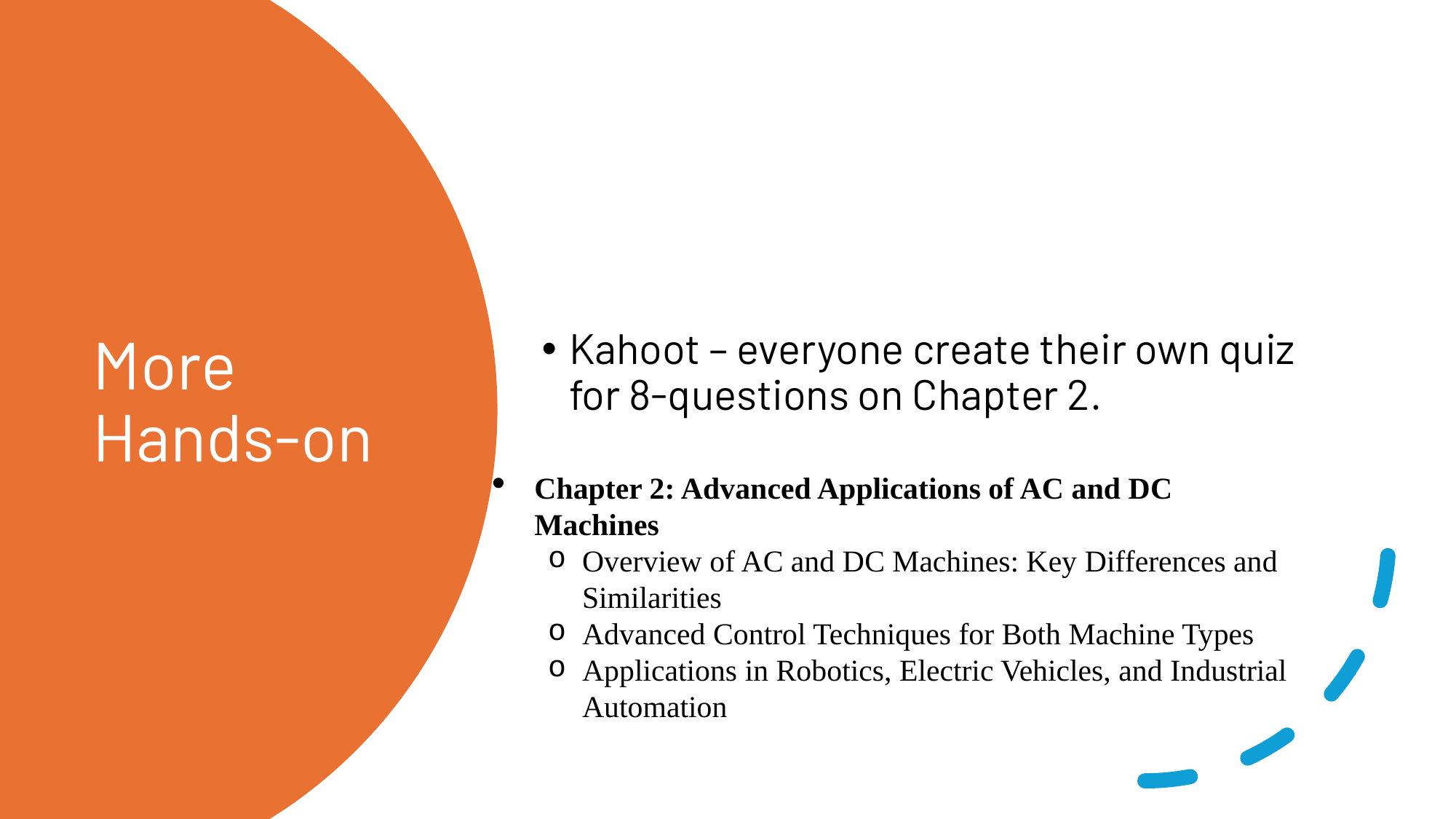

Kahoot – everyone create their own quiz for 8-questions on Chapter 2.

# More Hands-on

Chapter 2: Advanced Applications of AC and DC Machines
Overview of AC and DC Machines: Key Differences and Similarities
Advanced Control Techniques for Both Machine Types
Applications in Robotics, Electric Vehicles, and Industrial Automation